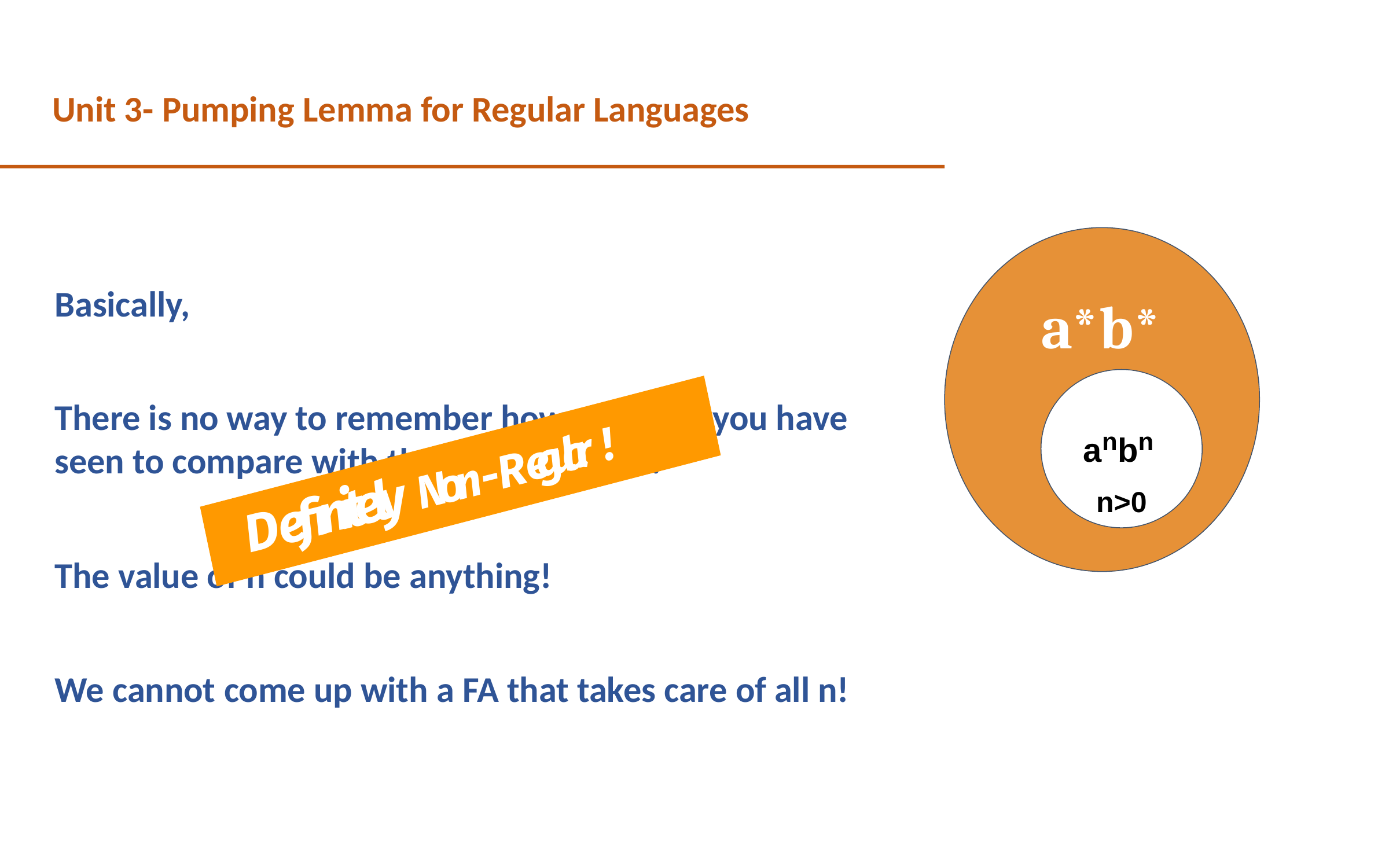

Unit 3- Pumping Lemma for Regular Languages

Basically,
a*b*
anbn
n>0

There is no way to remember how many a’s you have  seen to compare with the upcoming b’s !
Deﬁnitely Non-Regular !
The value of n could be anything!
We cannot come up with a FA that takes care of all n!